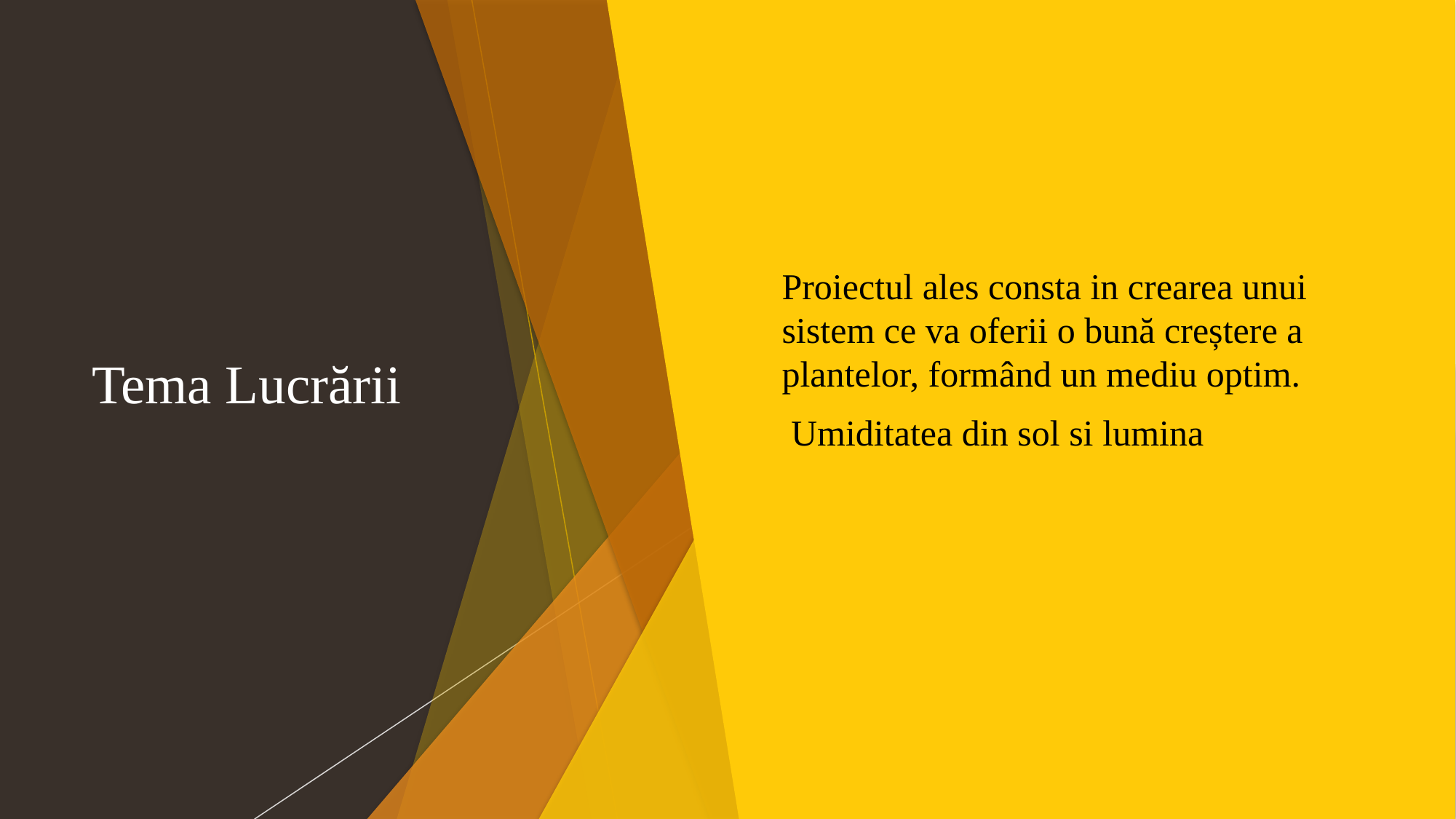

# Tema Lucrării
Proiectul ales consta in crearea unui sistem ce va oferii o bună creștere a plantelor, formând un mediu optim.
 Umiditatea din sol si lumina